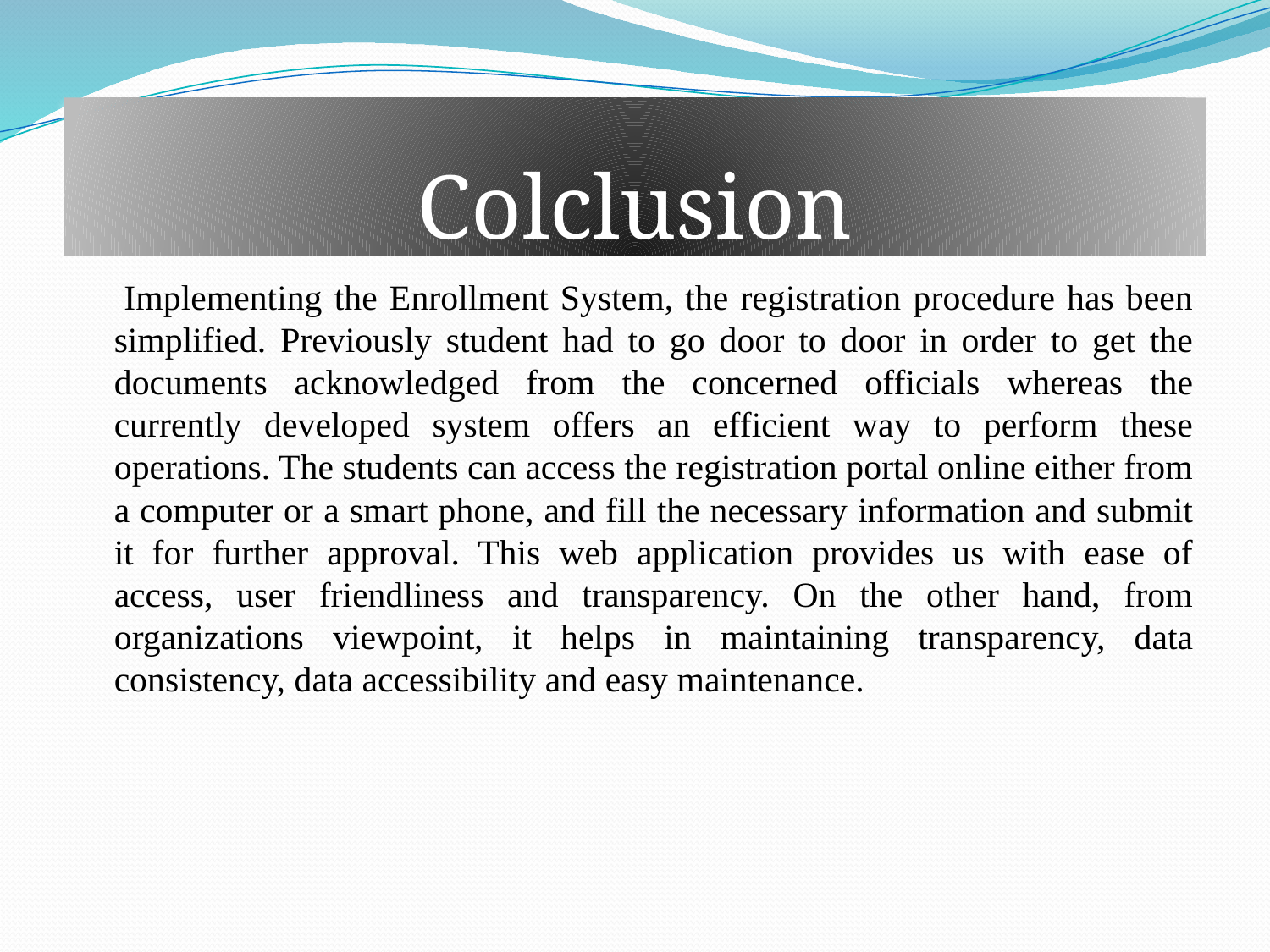

# Colclusion
    Implementing the Enrollment System, the registration procedure has been simplified. Previously student had to go door to door in order to get the documents acknowledged from the concerned officials whereas the currently developed system offers an efficient way to perform these operations. The students can access the registration portal online either from a computer or a smart phone, and fill the necessary information and submit it for further approval. This web application provides us with ease of access, user friendliness and transparency. On the other hand, from organizations viewpoint, it helps in maintaining transparency, data consistency, data accessibility and easy maintenance.